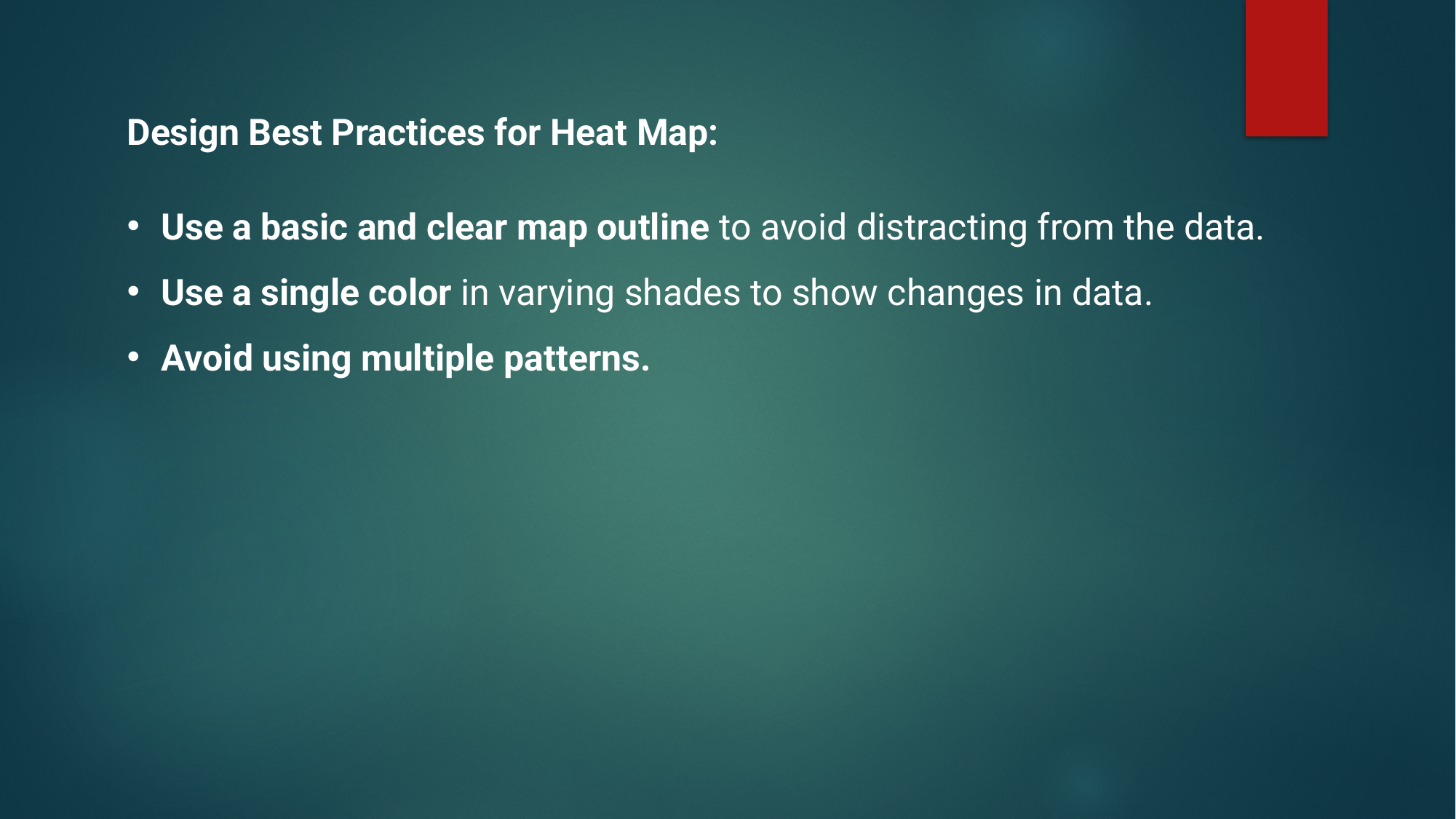

Design Best Practices for Heat Map:

Use a basic and clear map outline to avoid distracting from the data.
Use a single color in varying shades to show changes in data.
Avoid using multiple patterns.